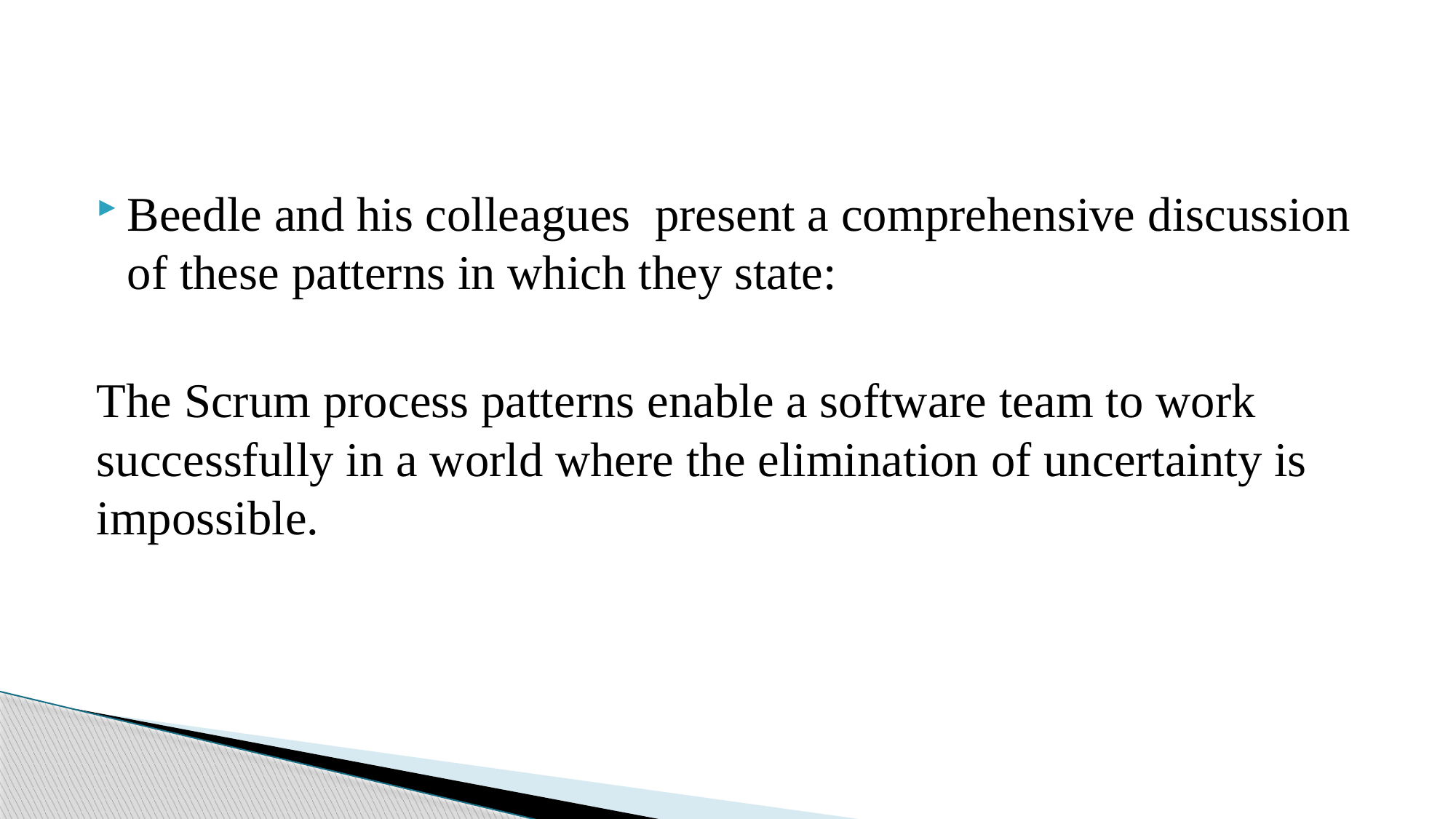

#
Beedle and his colleagues  present a comprehensive discussion of these patterns in which they state:

The Scrum process patterns enable a software team to work successfully in a world where the elimination of uncertainty is impossible.